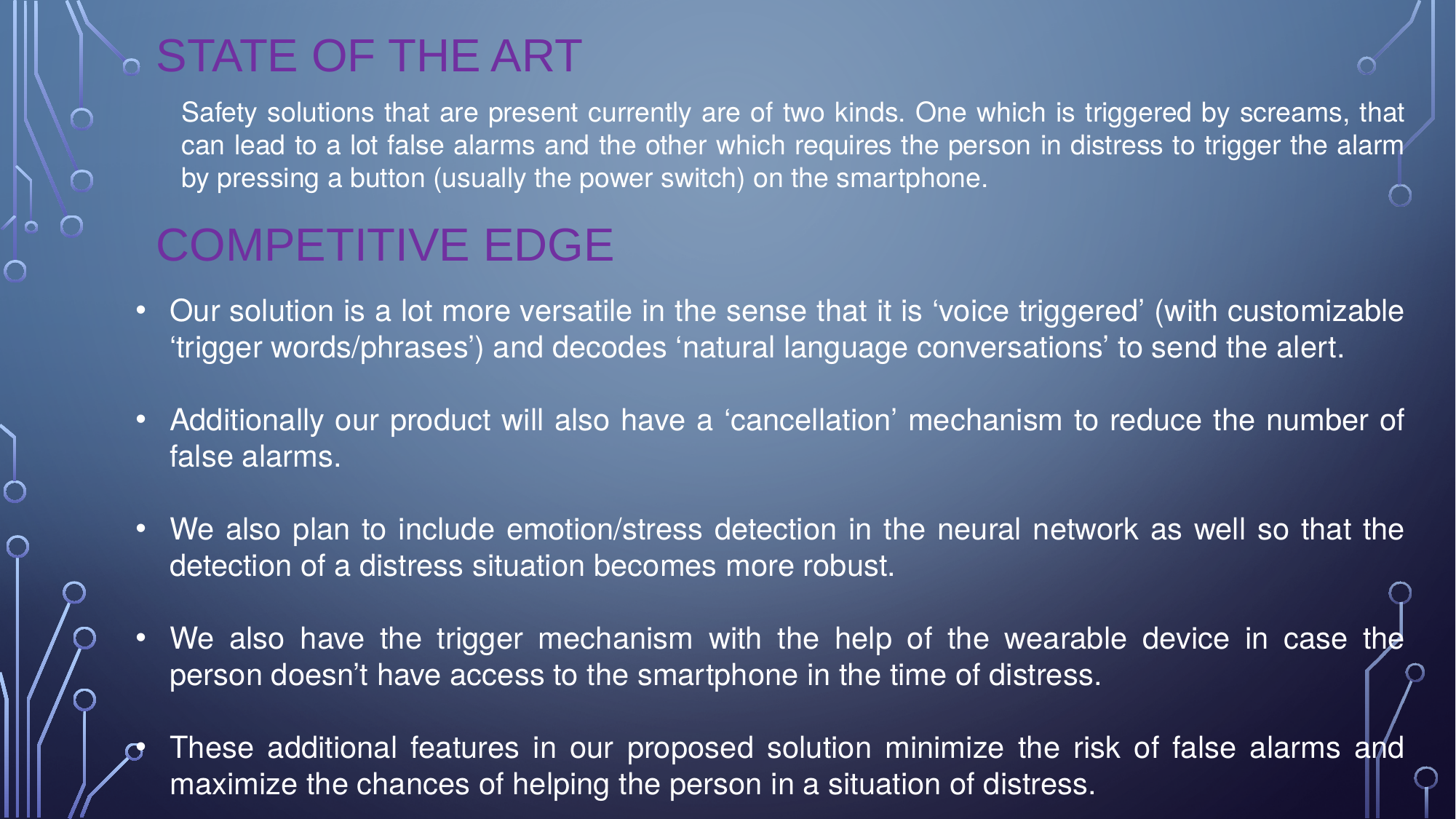

# State of the art
Safety solutions that are present currently are of two kinds. One which is triggered by screams, that can lead to a lot false alarms and the other which requires the person in distress to trigger the alarm by pressing a button (usually the power switch) on the smartphone.
Competitive edge
Our solution is a lot more versatile in the sense that it is ‘voice triggered’ (with customizable ‘trigger words/phrases’) and decodes ‘natural language conversations’ to send the alert.

Additionally our product will also have a ‘cancellation’ mechanism to reduce the number of false alarms.

We also plan to include emotion/stress detection in the neural network as well so that the detection of a distress situation becomes more robust.

We also have the trigger mechanism with the help of the wearable device in case the person doesn’t have access to the smartphone in the time of distress.

These additional features in our proposed solution minimize the risk of false alarms and maximize the chances of helping the person in a situation of distress.